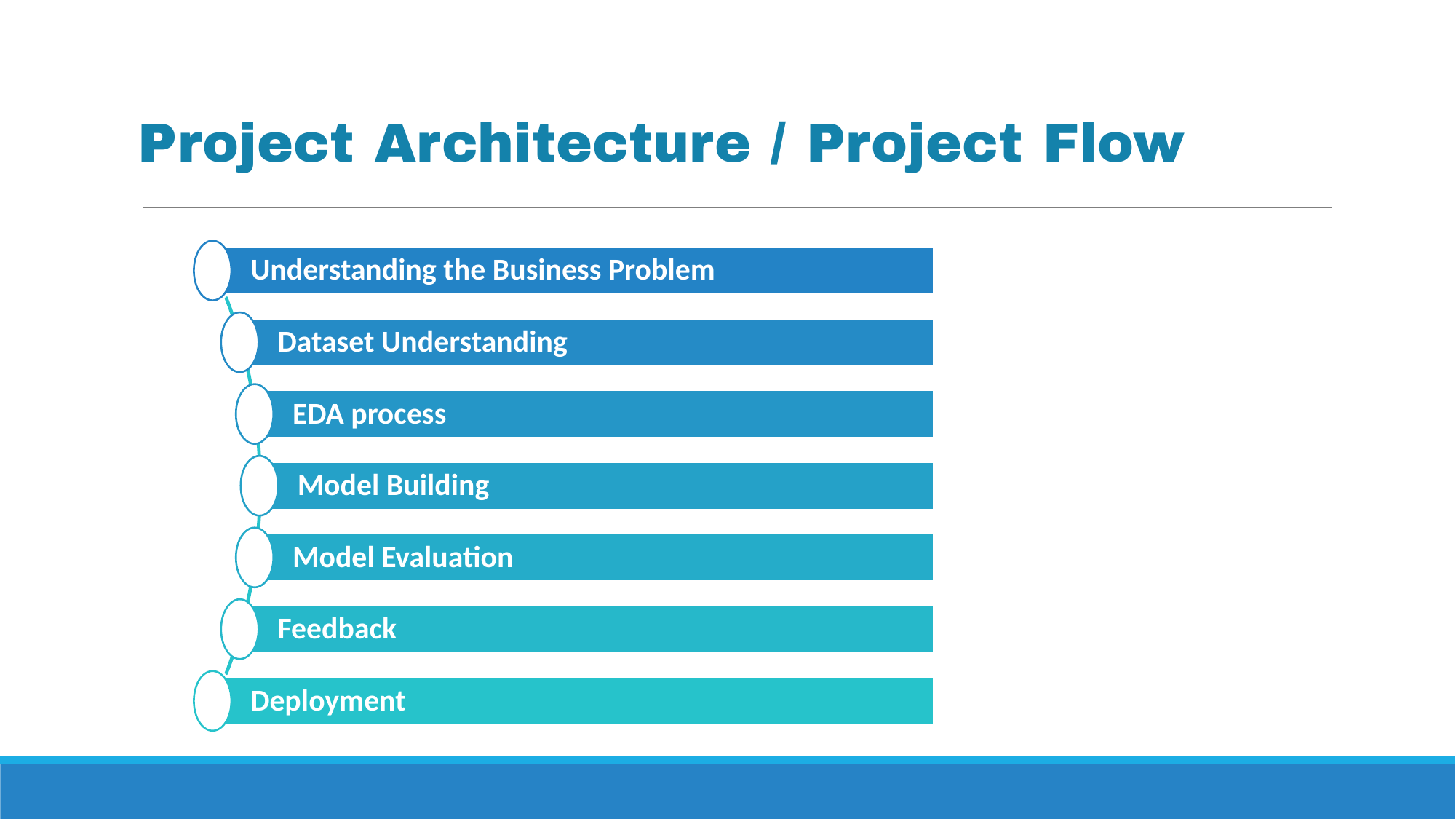

# Project Architecture / Project Flow

Understanding the Business Problem

Dataset Understanding

EDA process

Model Building

Model Evaluation

Feedback

Deployment